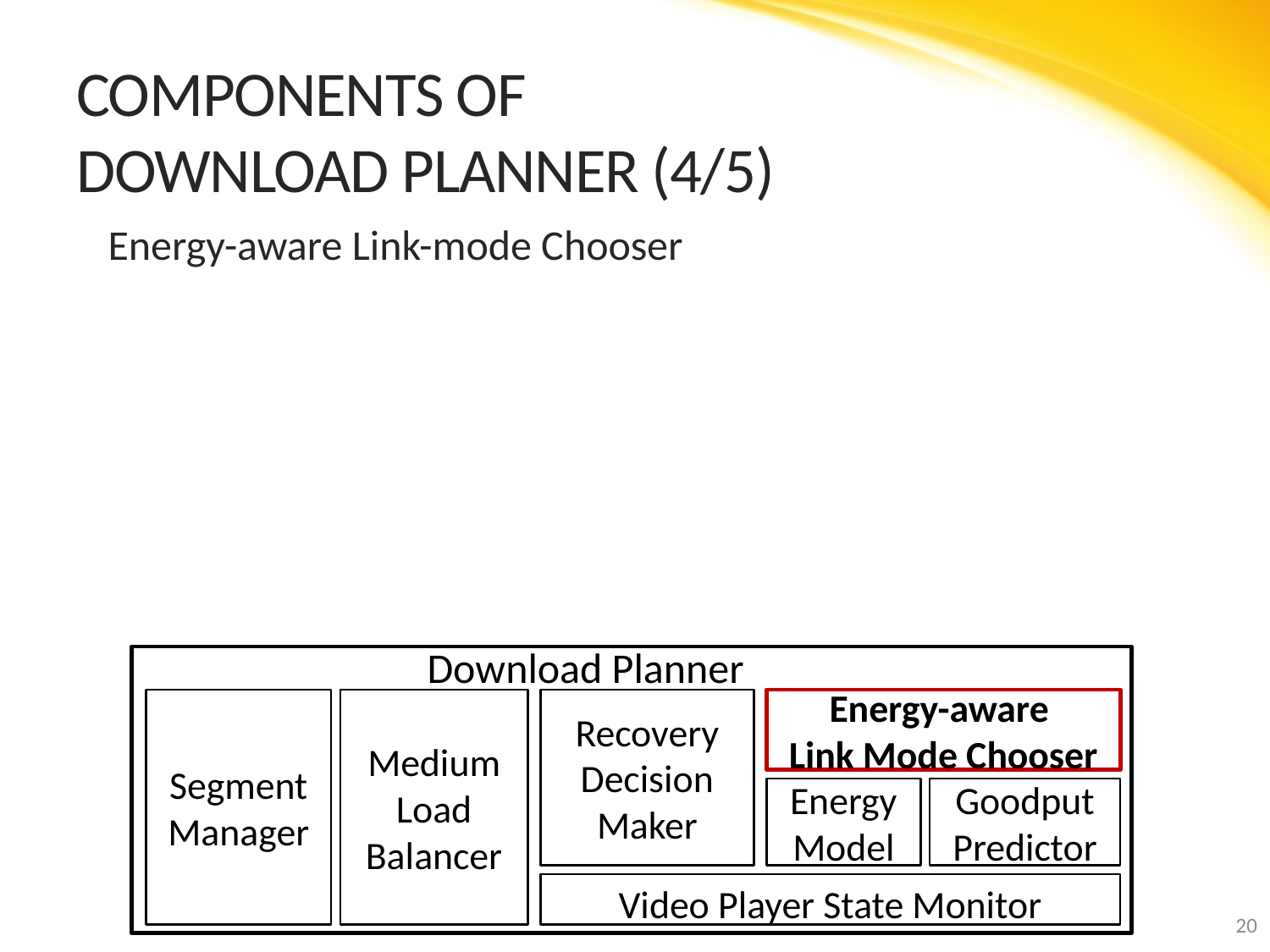

# Components of Download Planner (4/5)
Energy-aware Link-mode Chooser

Download Planner

Segment Manager
Medium Load Balancer
Recovery Decision Maker
Energy-aware
Link Mode Chooser
Goodput Predictor
Energy Model
Video Player State Monitor
20